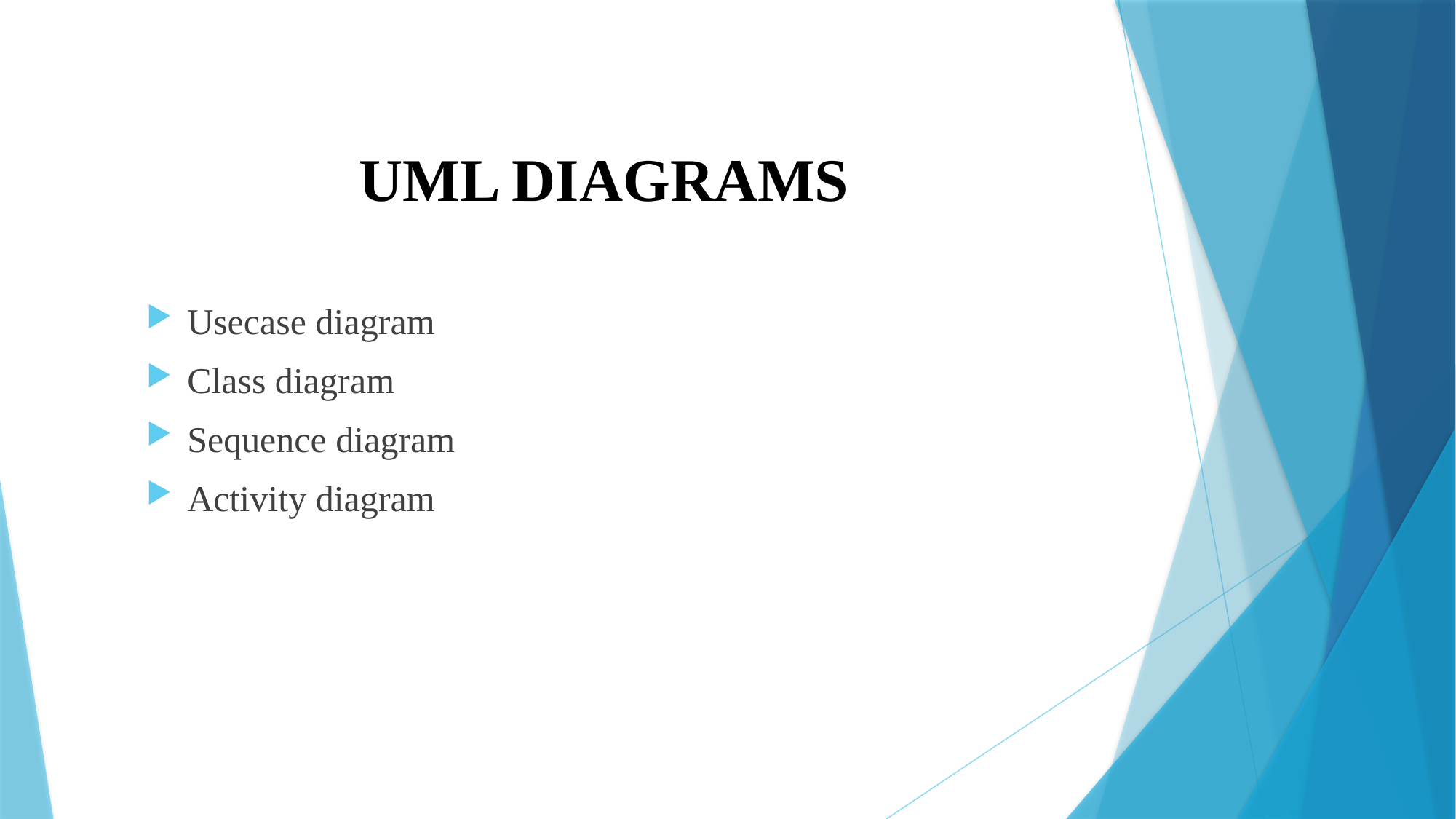

# UML DIAGRAMS
Usecase diagram
Class diagram
Sequence diagram
Activity diagram